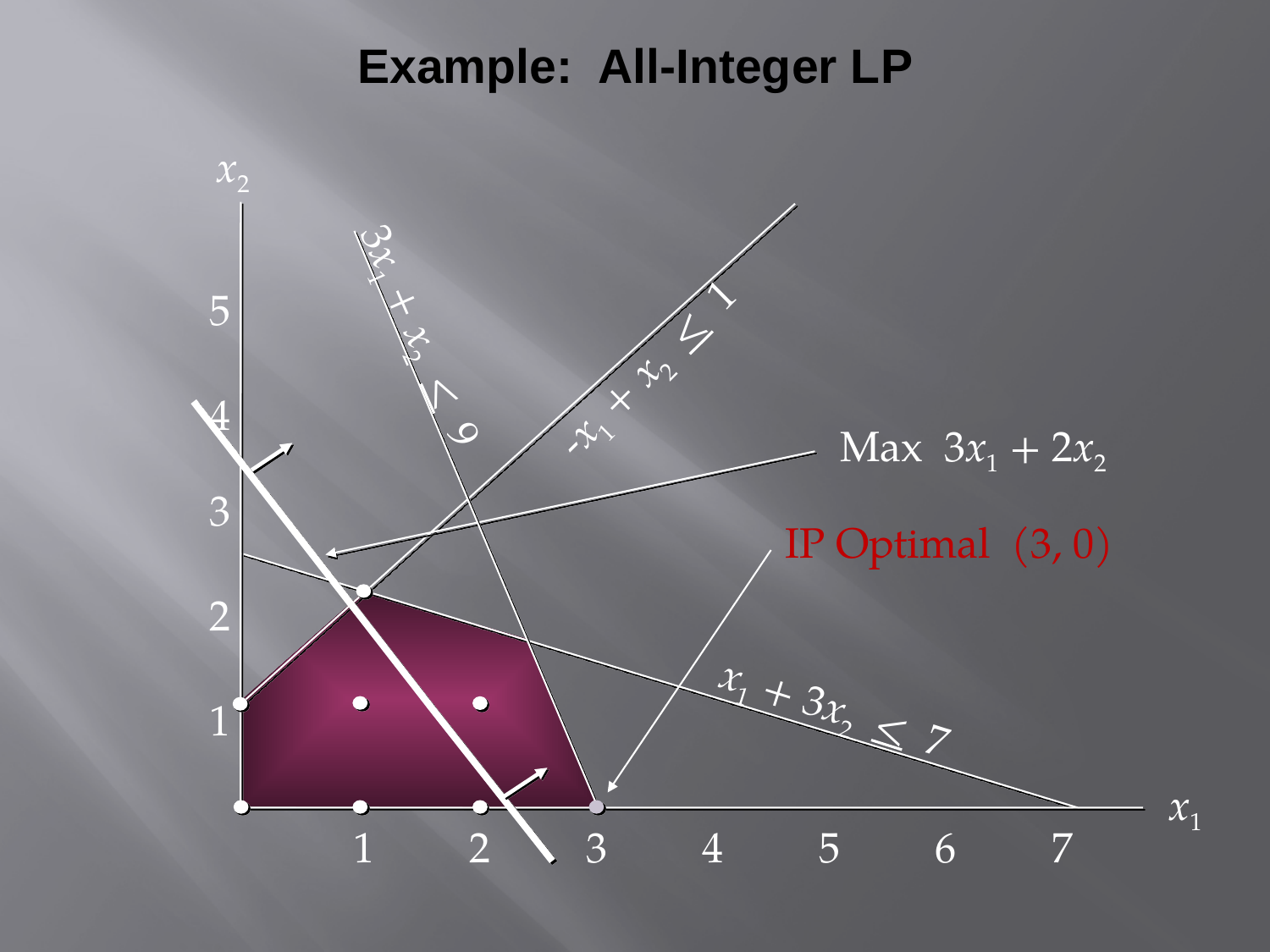

# Example:  All-Integer LP
x2

5
3x1 + x2  <  9
-x1 + x2  <  1
4

  Max  3x1 + 2x2

3
IP Optimal  (3, 0)

2

 x1 + 3x2  <  7
1

x1

1         2         3         4         5         6         7